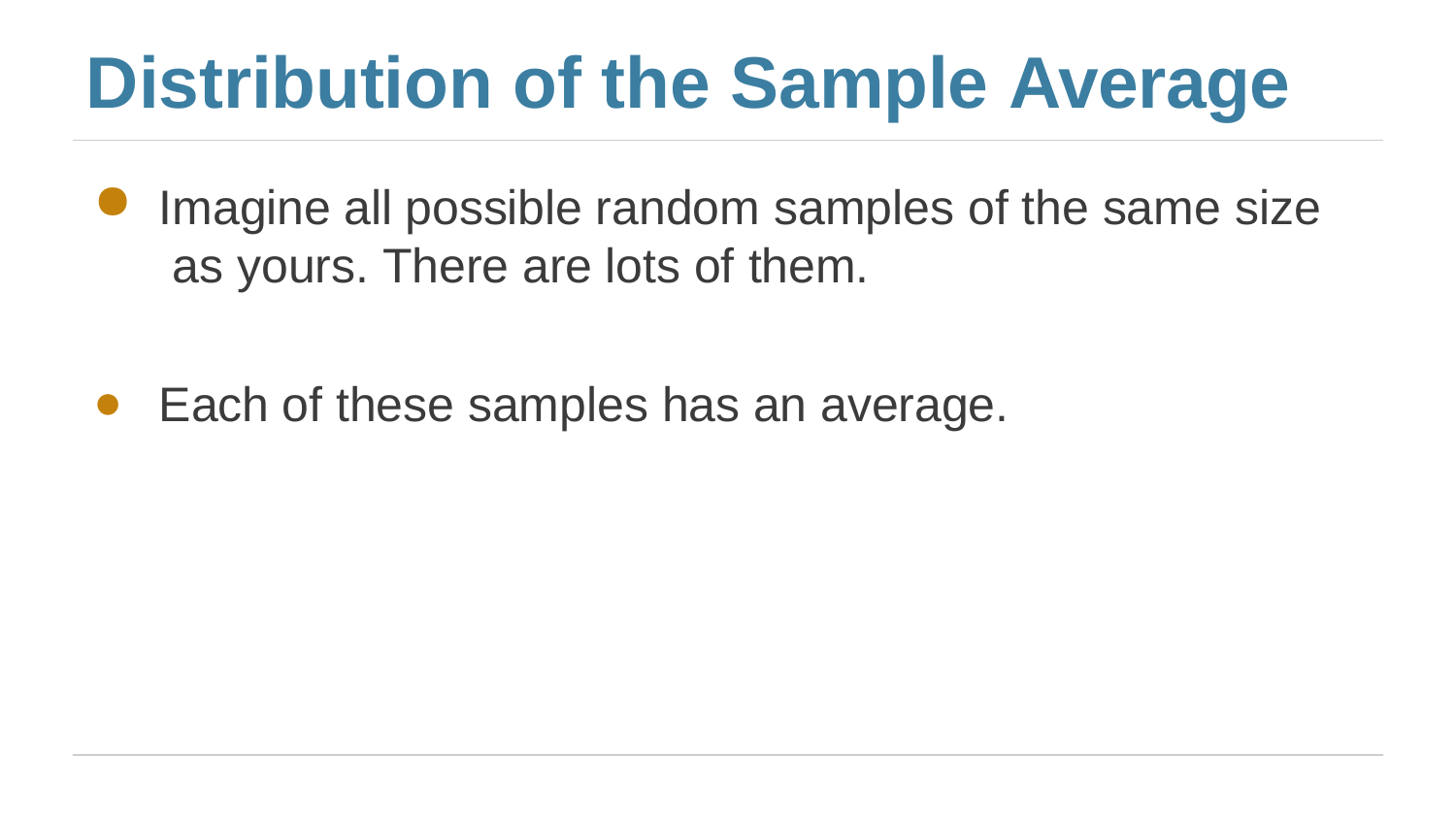

# Distribution of the Sample Average
Imagine all possible random samples of the same size  as yours. There are lots of them.

Each of these samples has an average.